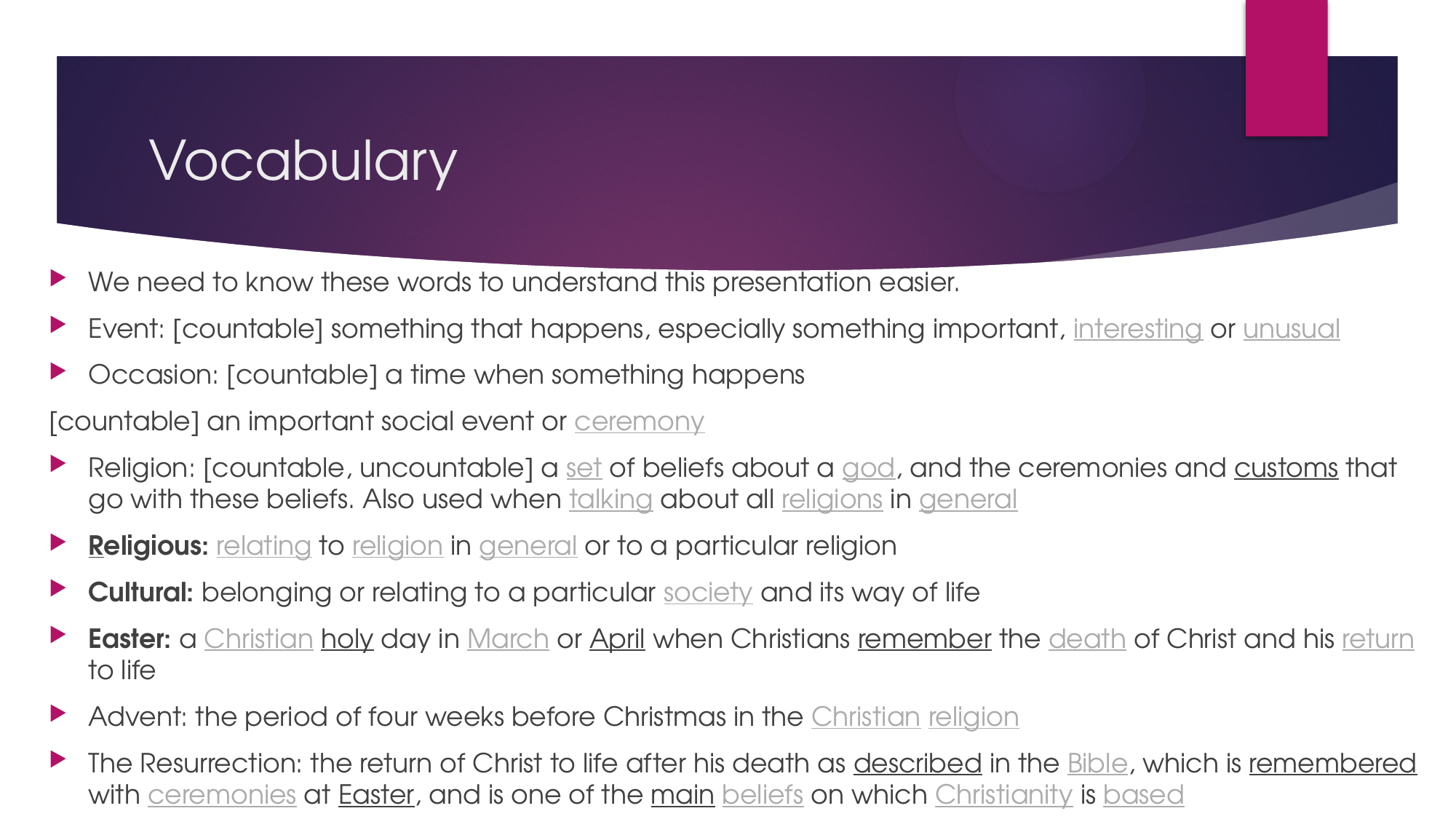

# Vocabulary
We need to know these words to understand this presentation easier.
Event: [countable] something that happens, especially something important, interesting or unusual
Occasion: [countable] a time when something happens
[countable] an important social event or ceremony
Religion: [countable, uncountable] a set of beliefs about a god, and the ceremonies and customs that go with these beliefs. Also used when talking about all religions in general
Religious: relating to religion in general or to a particular religion
Cultural: belonging or relating to a particular society and its way of life
Easter: a Christian holy day in March or April when Christians remember the death of Christ and his return to life
Advent: the period of four weeks before Christmas in the Christian religion
The Resurrection: the return of Christ to life after his death as described in the Bible, which is remembered with ceremonies at Easter, and is one of the main beliefs on which Christianity is based